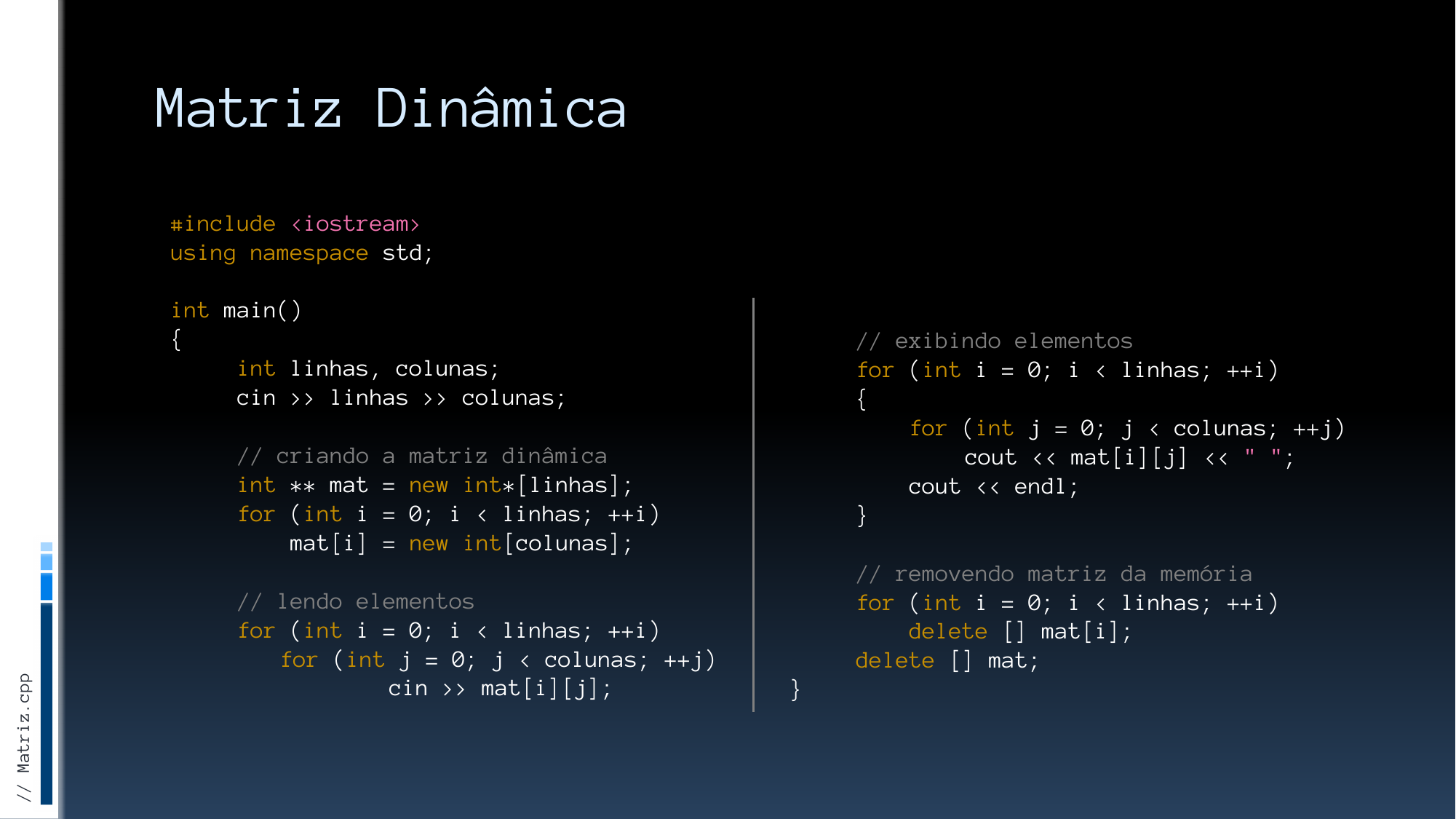

# Matriz Dinâmica
#include <iostream>
using namespace std;

int main()
{
     int linhas, colunas;
     cin >> linhas >> colunas;

     // criando a matriz dinâmica
     int ** mat = new int*[linhas];
     for (int i = 0; i < linhas; ++i)
         mat[i] = new int[colunas];

     // lendo elementos
     for (int i = 0; i < linhas; ++i)
	for (int j = 0; j < colunas; ++j)
		cin >> mat[i][j];
     // exibindo elementos
     for (int i = 0; i < linhas; ++i)
     {
         for (int j = 0; j < colunas; ++j)
 	     cout << mat[i][j] << " ";
         cout << endl;
     }

     // removendo matriz da memória
     for (int i = 0; i < linhas; ++i)
         delete [] mat[i];
     delete [] mat;
}
// Matriz.cpp